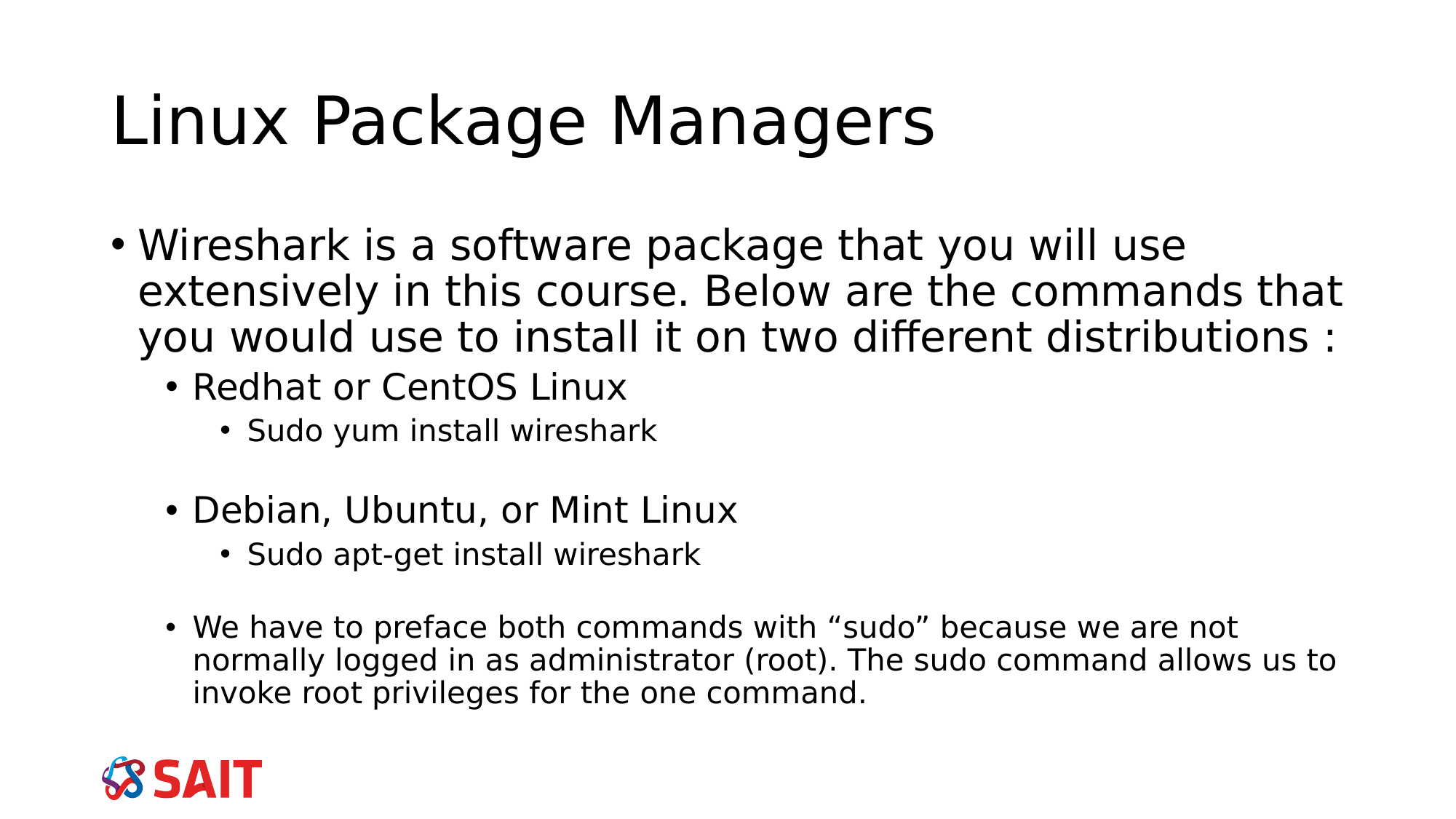

Linux Package Managers
Wireshark is a software package that you will use extensively in this course. Below are the commands that you would use to install it on two different distributions :
Redhat or CentOS Linux
Sudo yum install wireshark

Debian, Ubuntu, or Mint Linux
Sudo apt-get install wireshark
We have to preface both commands with “sudo” because we are not normally logged in as administrator (root). The sudo command allows us to invoke root privileges for the one command.